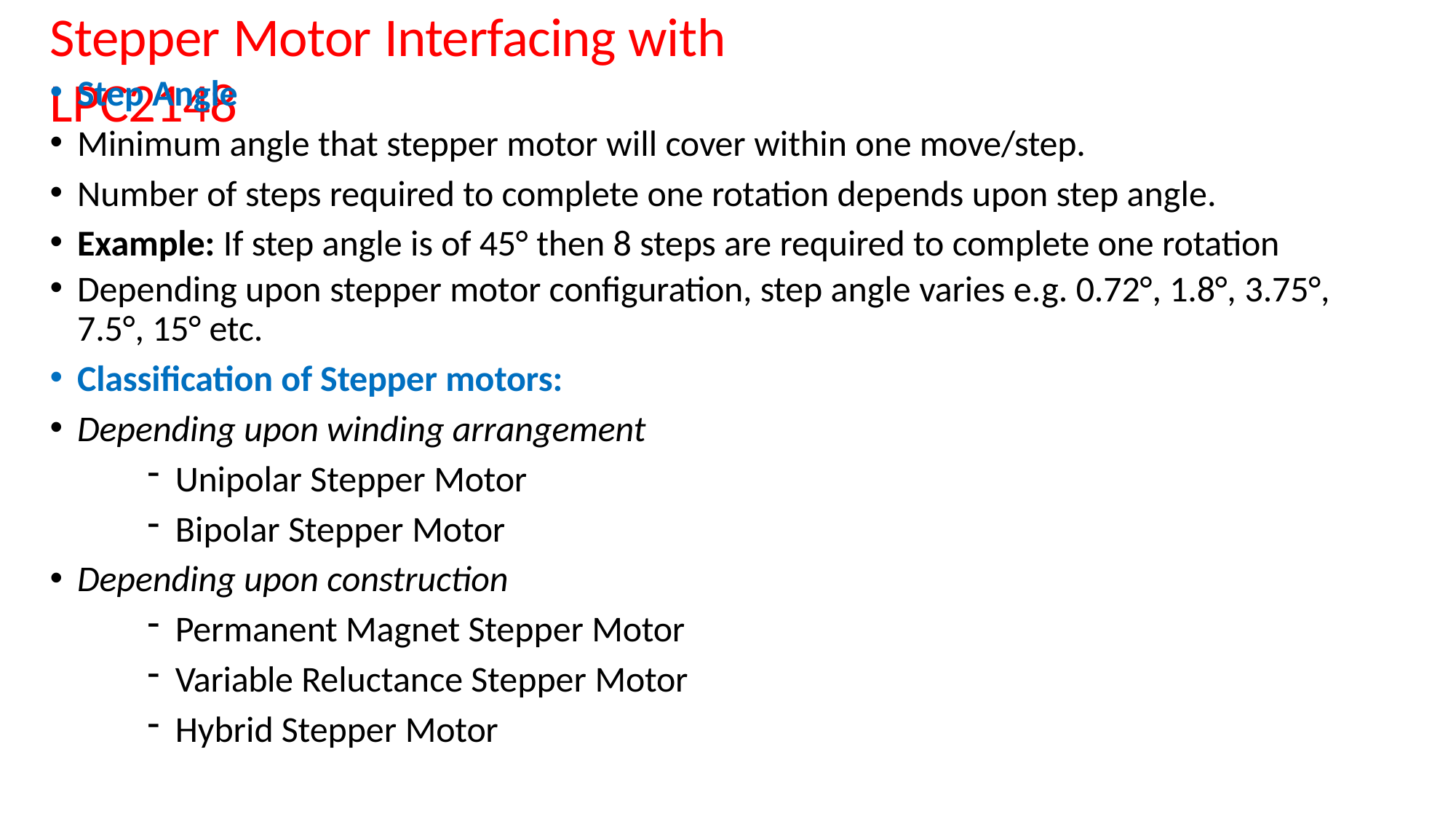

# Stepper Motor Interfacing with LPC2148
Step Angle
Minimum angle that stepper motor will cover within one move/step.
Number of steps required to complete one rotation depends upon step angle.
Example: If step angle is of 45° then 8 steps are required to complete one rotation
Depending upon stepper motor configuration, step angle varies e.g. 0.72°, 1.8°, 3.75°,
7.5°, 15° etc.
Classification of Stepper motors:
Depending upon winding arrangement
Unipolar Stepper Motor
Bipolar Stepper Motor
Depending upon construction
Permanent Magnet Stepper Motor
Variable Reluctance Stepper Motor
Hybrid Stepper Motor